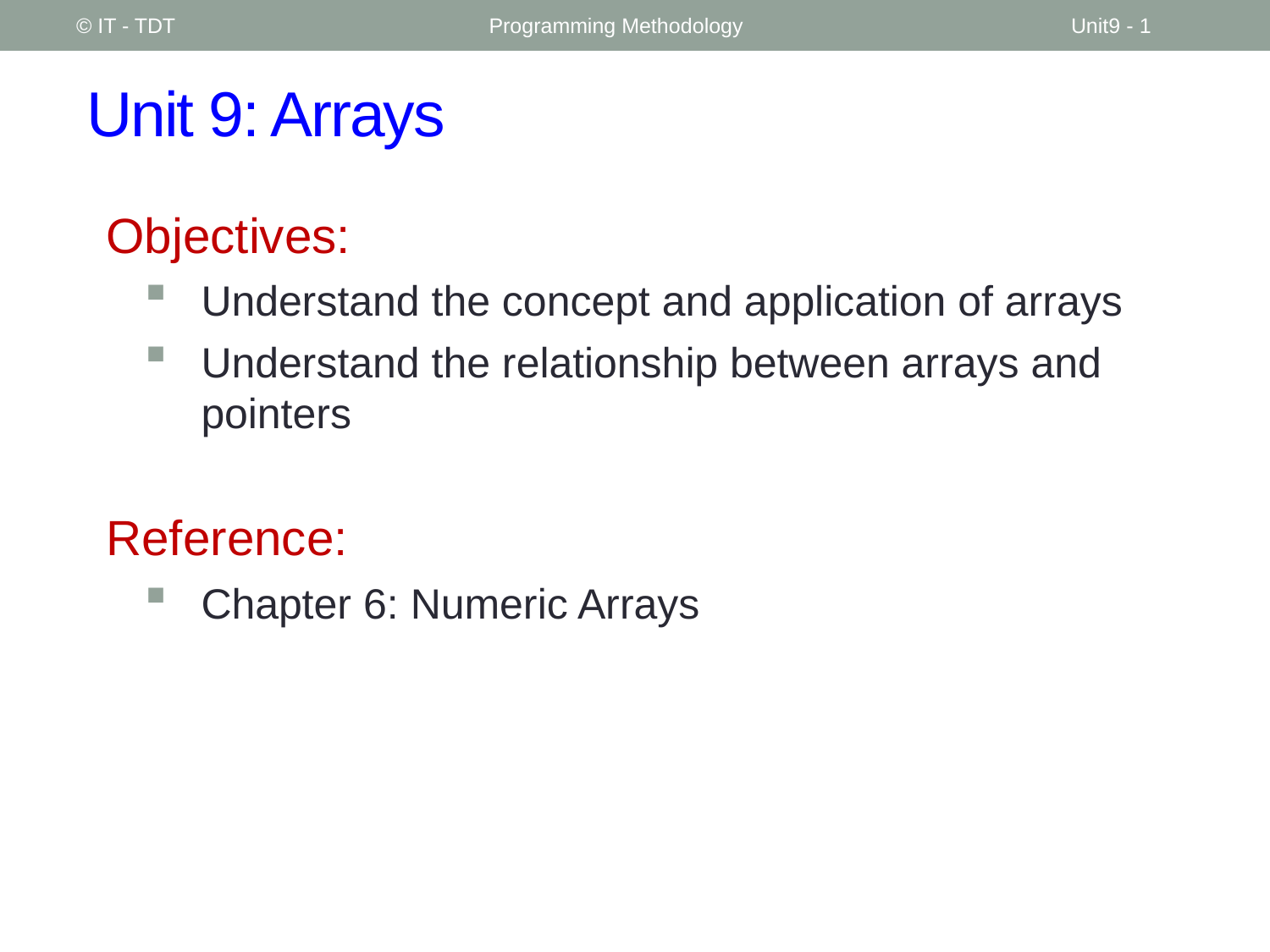

© IT - TDT
Programming Methodology
Unit9 - 1
# Unit 9: Arrays
Objectives:
Understand the concept and application of arrays
Understand the relationship between arrays and pointers
Reference:
Chapter 6: Numeric Arrays